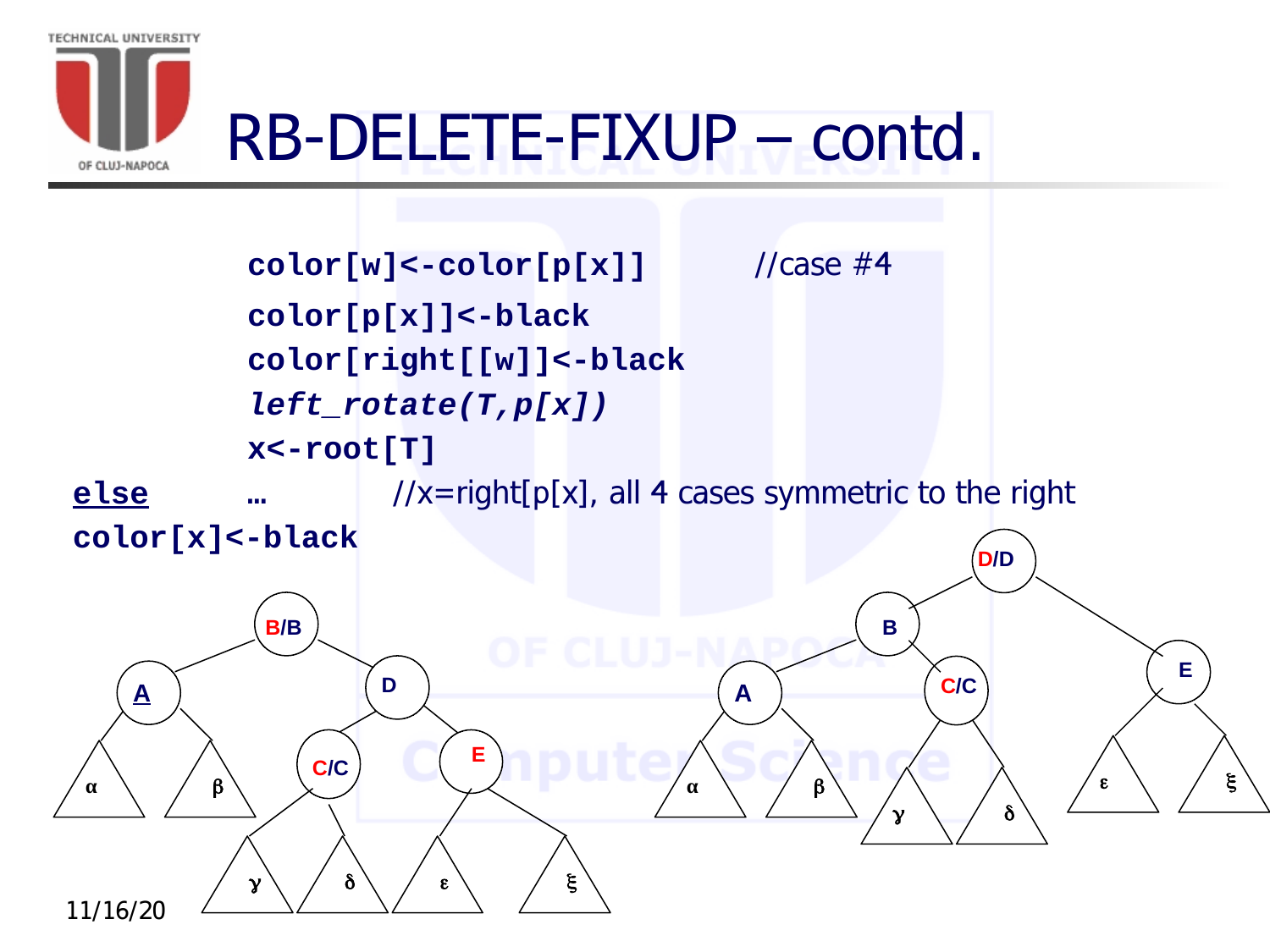

# RB-DELETE-FIXUP – contd.
		color[w]<-color[p[x]] 	//case #4
		color[p[x]]<-black
		color[right[[w]]<-black
		left_rotate(T,p[x])
		x<-root[T]
else	…	 //x=right[p[x], all 4 cases symmetric to the right
color[x]<-black

B/B

D

A

E
C/C

α
β

γ
δ
ε
ξ

D/D

B

E

C/C

A

ε
ξ

α
β
γ
δ

11/16/20